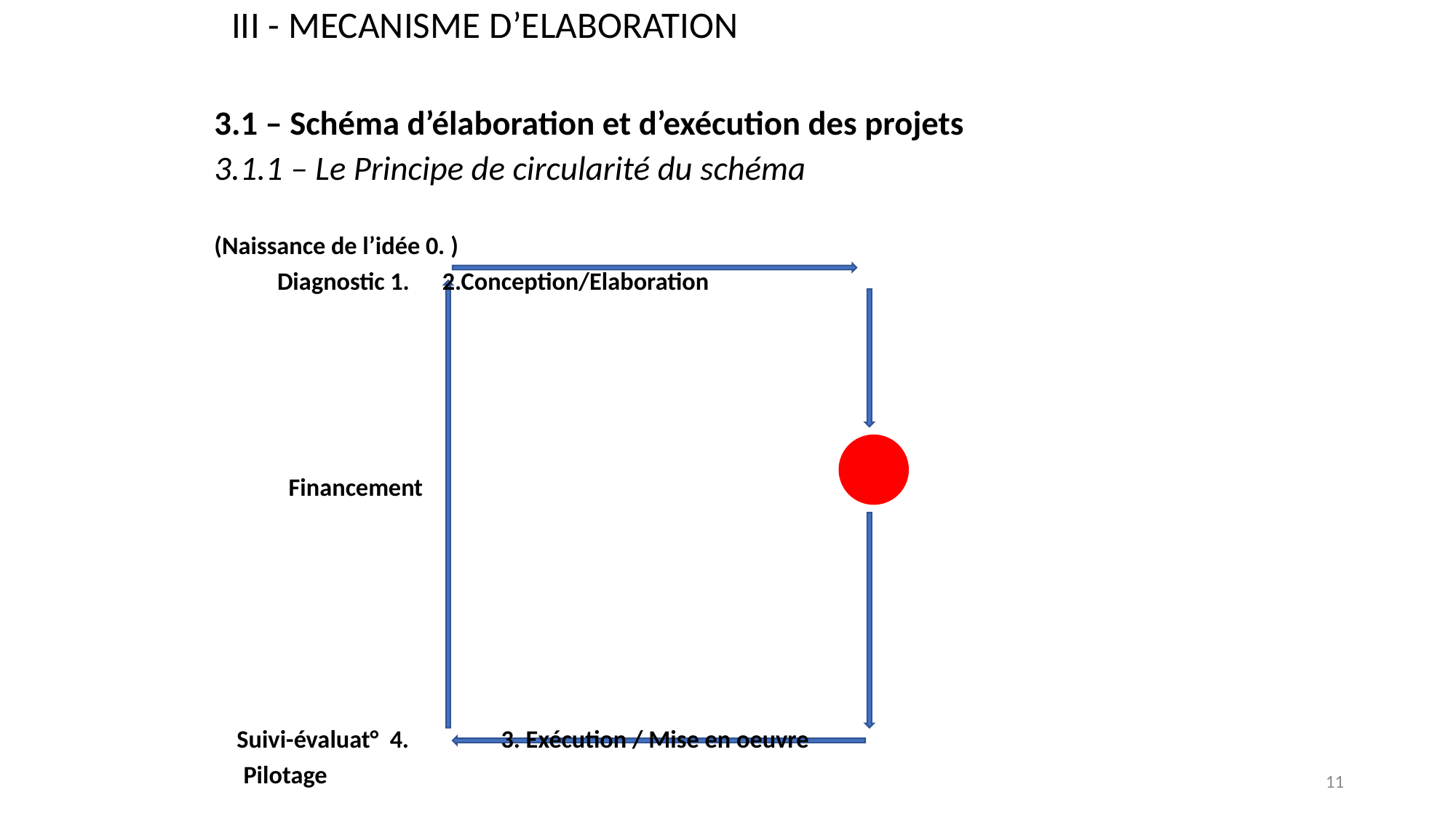

# III - MECANISME D’ELABORATION
3.1 – Schéma d’élaboration et d’exécution des projets
3.1.1 – Le Principe de circularité du schéma

(Naissance de l’idée 0. )
	      Diagnostic 1. 				 2.Conception/Elaboration

 							        Financement

    Suivi-évaluat°  4.				  	3. Exécution / Mise en oeuvre
	Pilotage

11